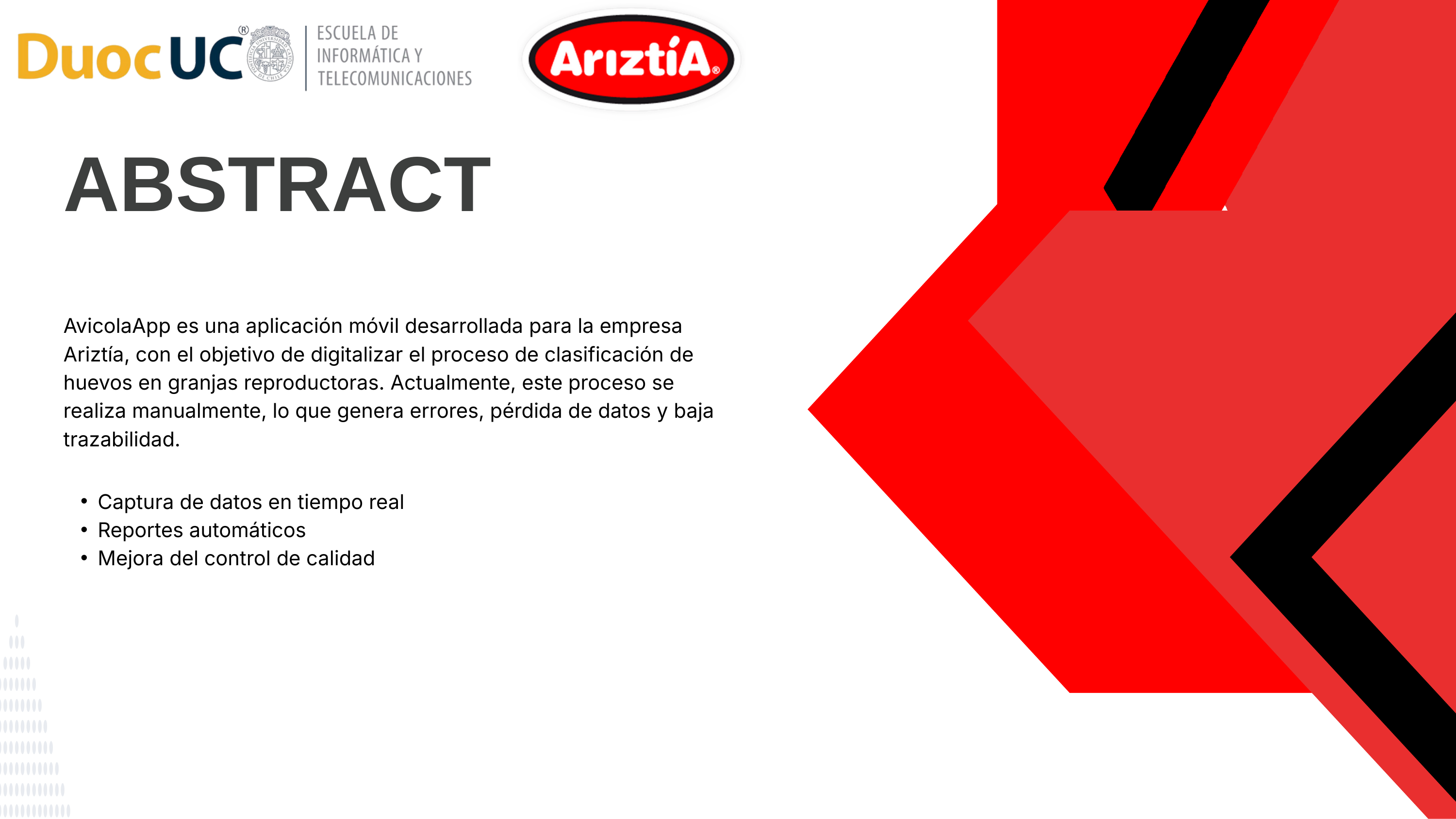

ABSTRACT

AvicolaApp es una aplicación móvil desarrollada para la empresa Ariztía, con el objetivo de digitalizar el proceso de clasificación de huevos en granjas reproductoras. Actualmente, este proceso se realiza manualmente, lo que genera errores, pérdida de datos y baja trazabilidad.
Captura de datos en tiempo real
Reportes automáticos
Mejora del control de calidad